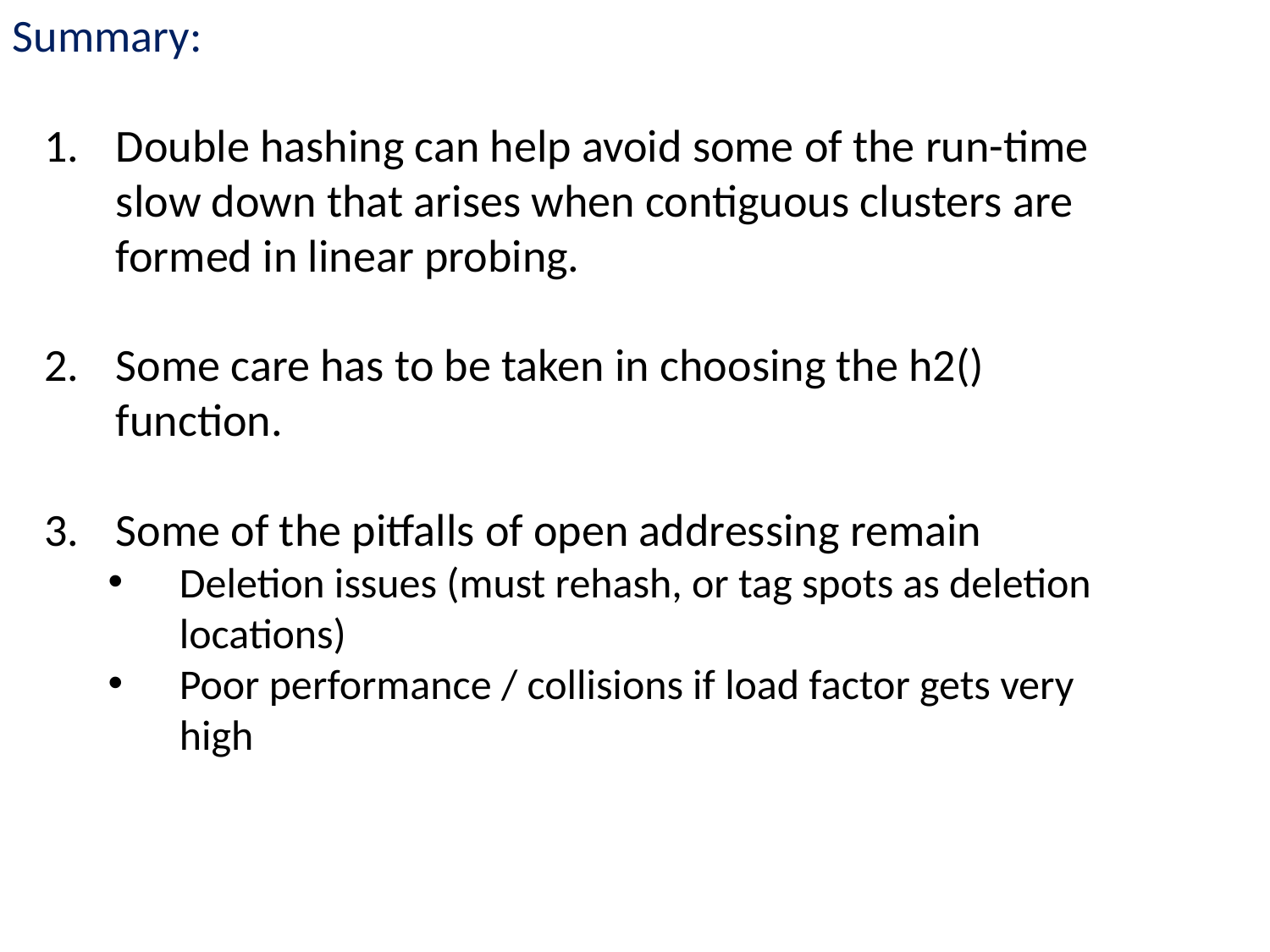

Summary:
Double hashing can help avoid some of the run-time slow down that arises when contiguous clusters are formed in linear probing.

Some care has to be taken in choosing the h2() function.

Some of the pitfalls of open addressing remain
Deletion issues (must rehash, or tag spots as deletion locations)
Poor performance / collisions if load factor gets very high